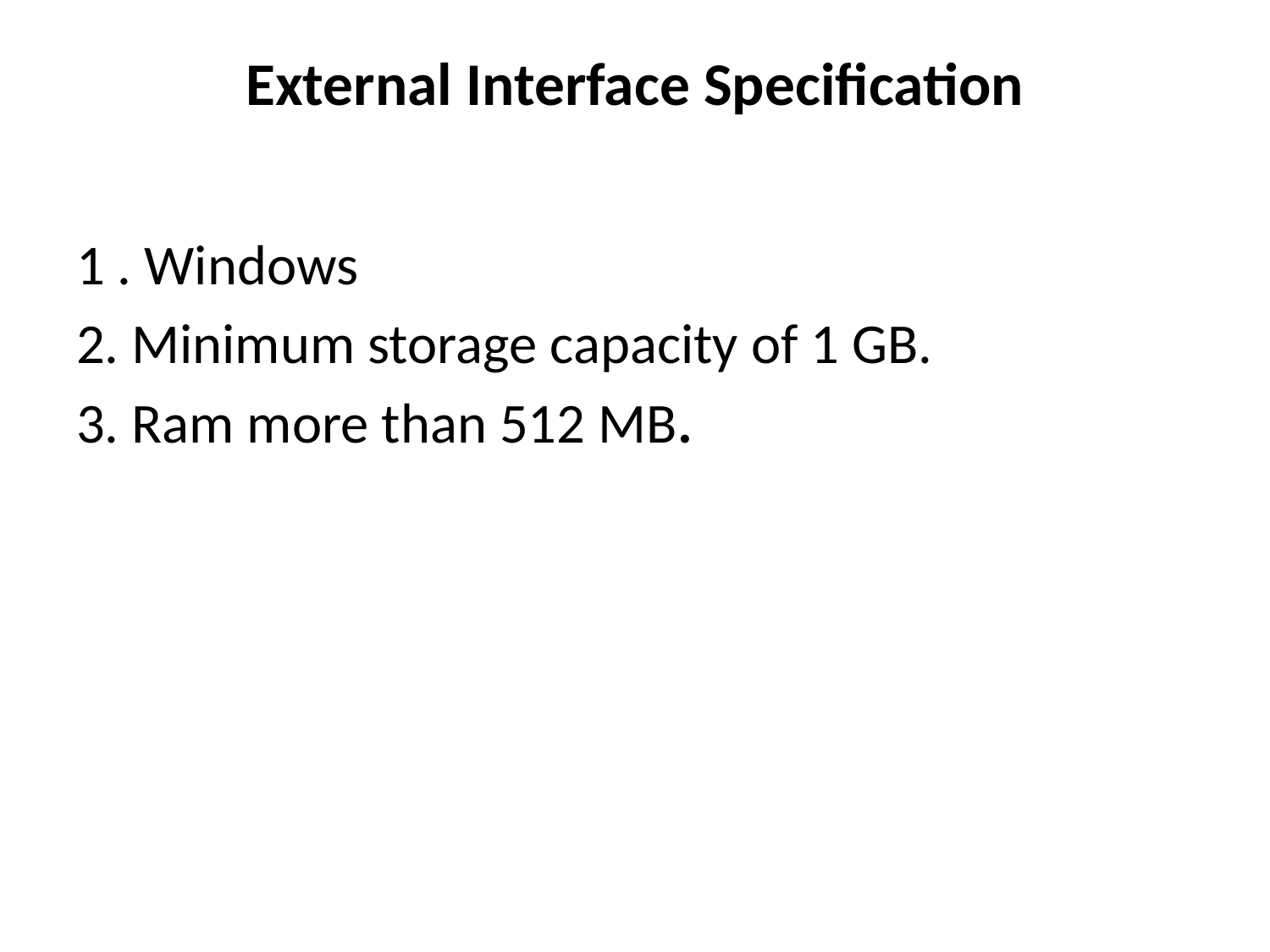

# External Interface Specification
1 . Windows
2. Minimum storage capacity of 1 GB.
3. Ram more than 512 MB.